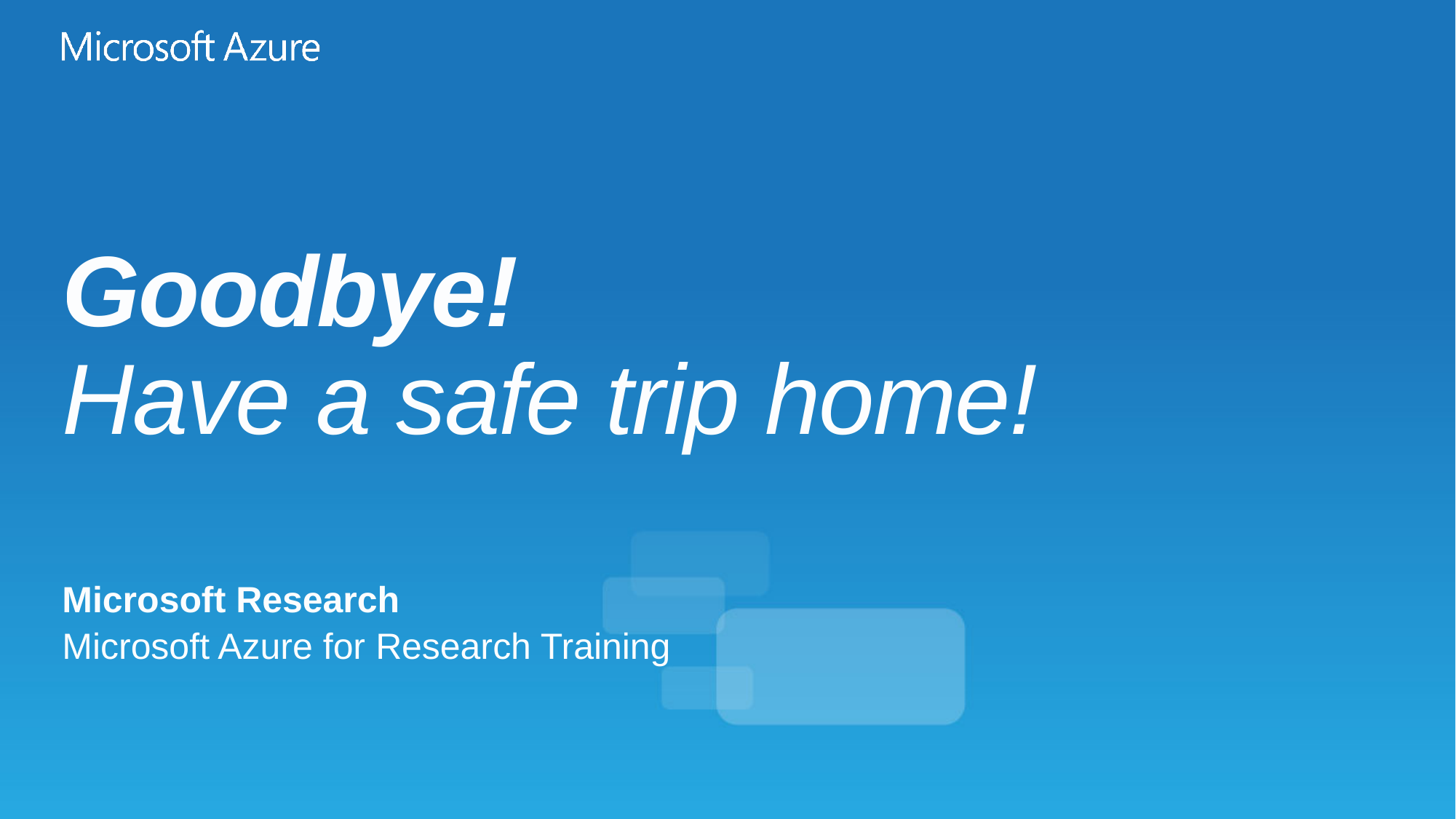

# Goodbye! Have a safe trip home!
Microsoft Research
Microsoft Azure for Research Training